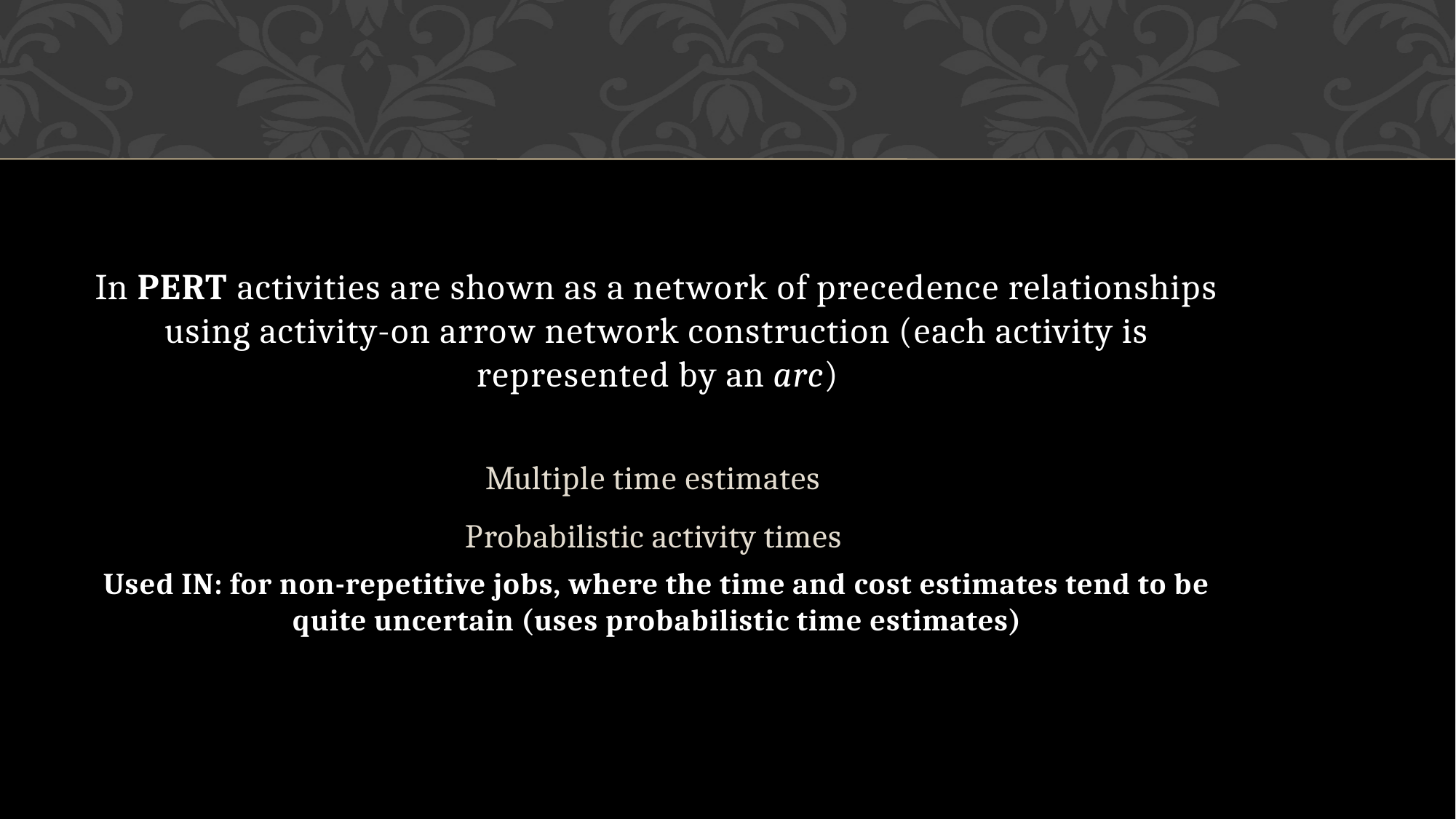

#
In PERT activities are shown as a network of precedence relationships using activity-on arrow network construction (each activity is represented by an arc)
Multiple time estimates
Probabilistic activity times
Used IN: for non-repetitive jobs, where the time and cost estimates tend to be quite uncertain (uses probabilistic time estimates)